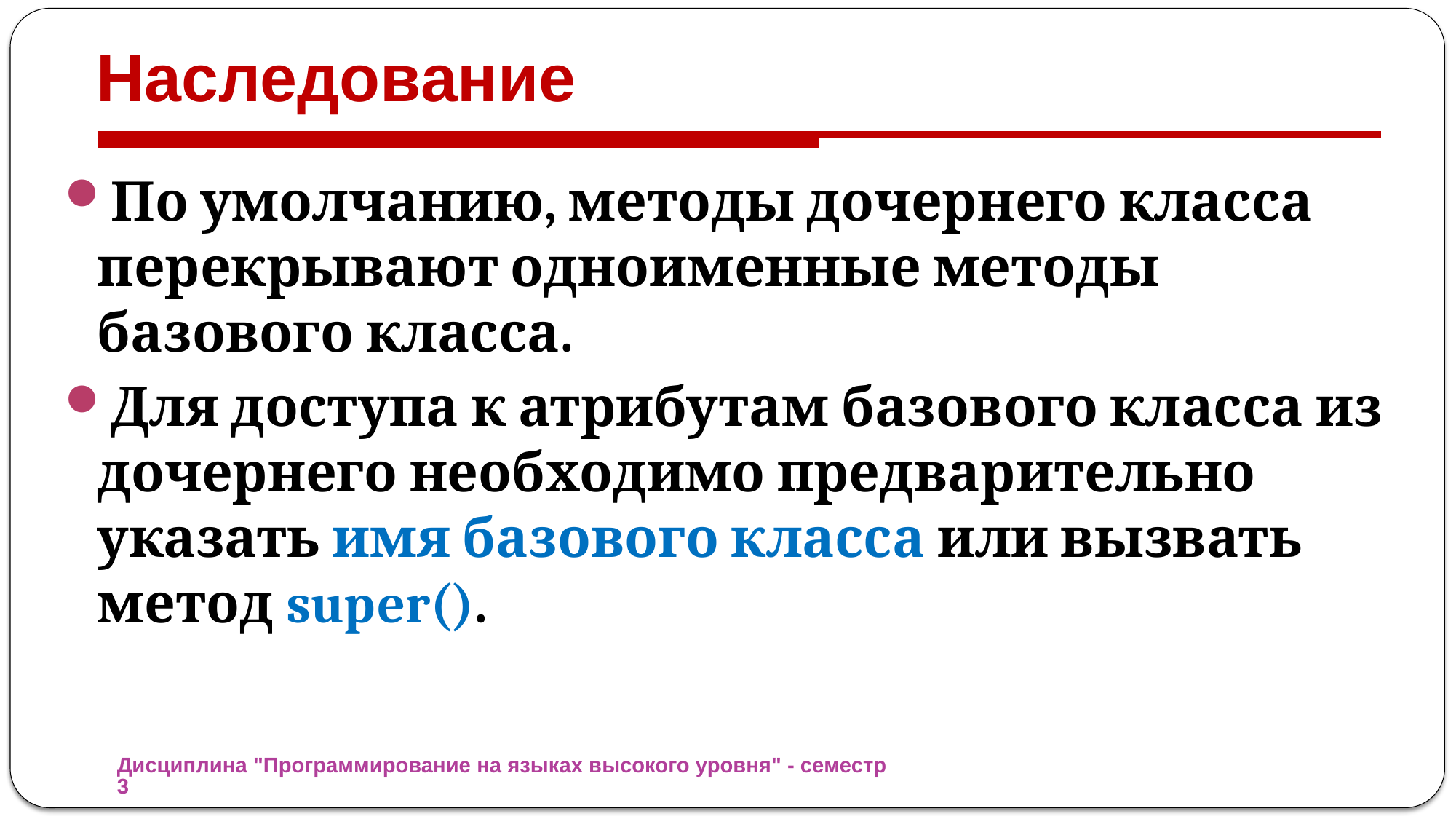

# Наследование
По умолчанию, методы дочернего класса перекрывают одноименные методы базового класса.
Для доступа к атрибутам базового класса из дочернего необходимо предварительно указать имя базового класса или вызвать метод super().
Дисциплина "Программирование на языках высокого уровня" - семестр 3